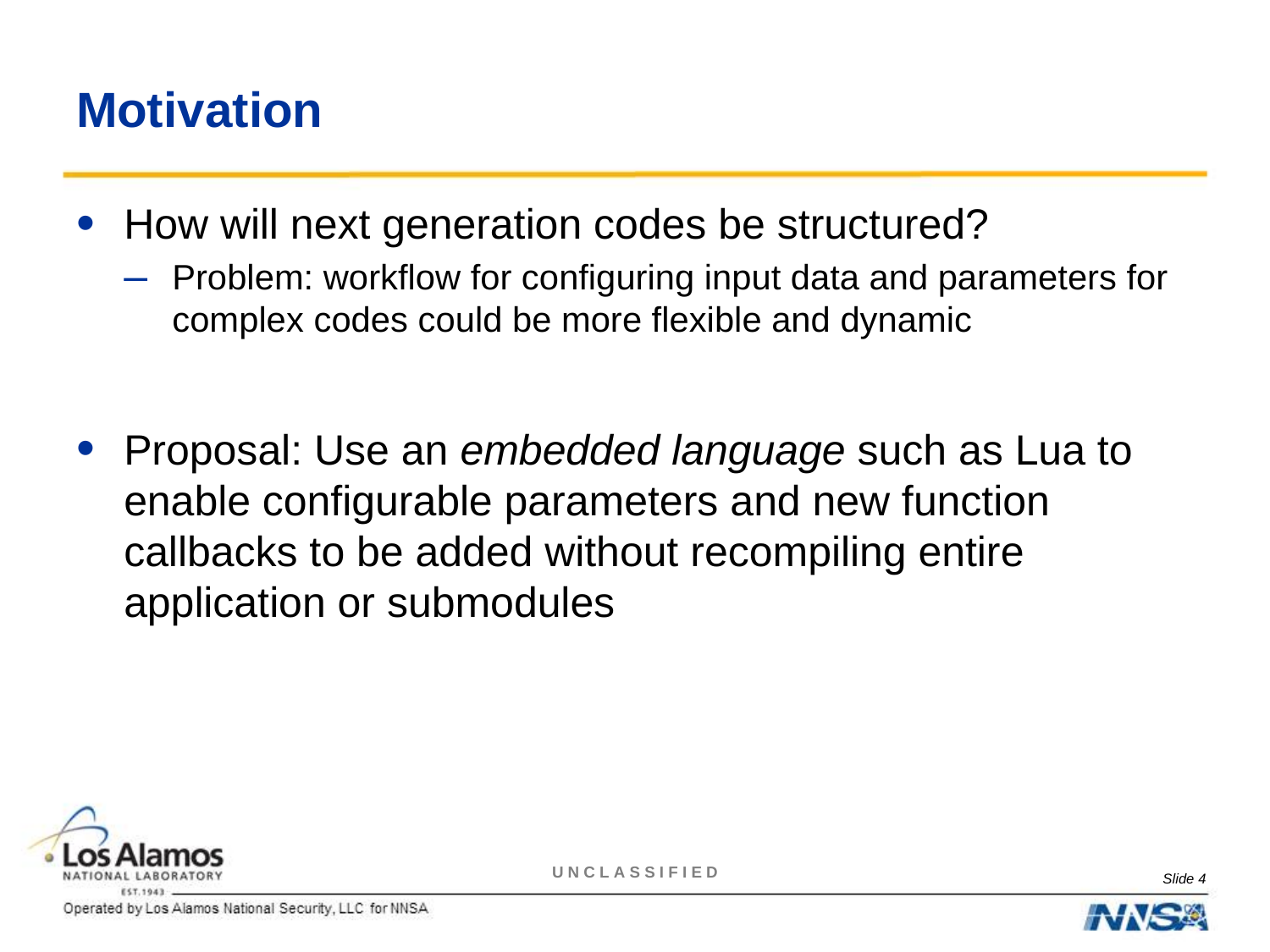

# Motivation
How will next generation codes be structured?
Problem: workflow for configuring input data and parameters for complex codes could be more flexible and dynamic

Proposal: Use an embedded language such as Lua to enable configurable parameters and new function callbacks to be added without recompiling entire application or submodules